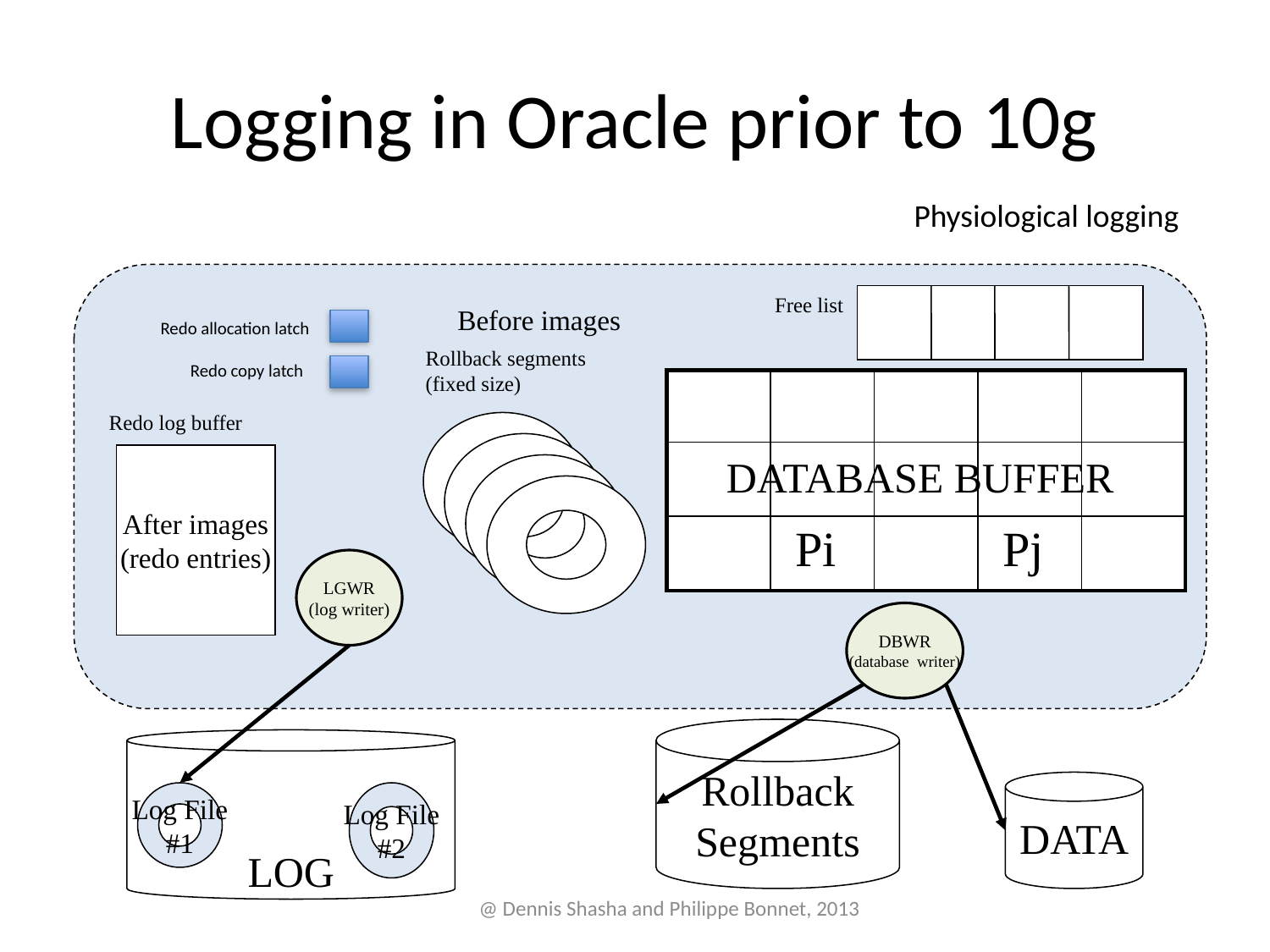

# Logging in Oracle prior to 10g
Physiological logging

Free list

Before images

Redo allocation latch
Rollback segments
(fixed size)
Redo copy latch

|  |  |  |  |  |
| --- | --- | --- | --- | --- |
|  |  |  |  |  |
|  | Pi |  | Pj |  |
Redo log buffer

DATABASE BUFFER
After images
(redo entries)

LGWR
(log writer)
DBWR
(database  writer)
Rollback
Segments
LOG
DATA
Log File
#1
Log File
#2
@ Dennis Shasha and Philippe Bonnet, 2013